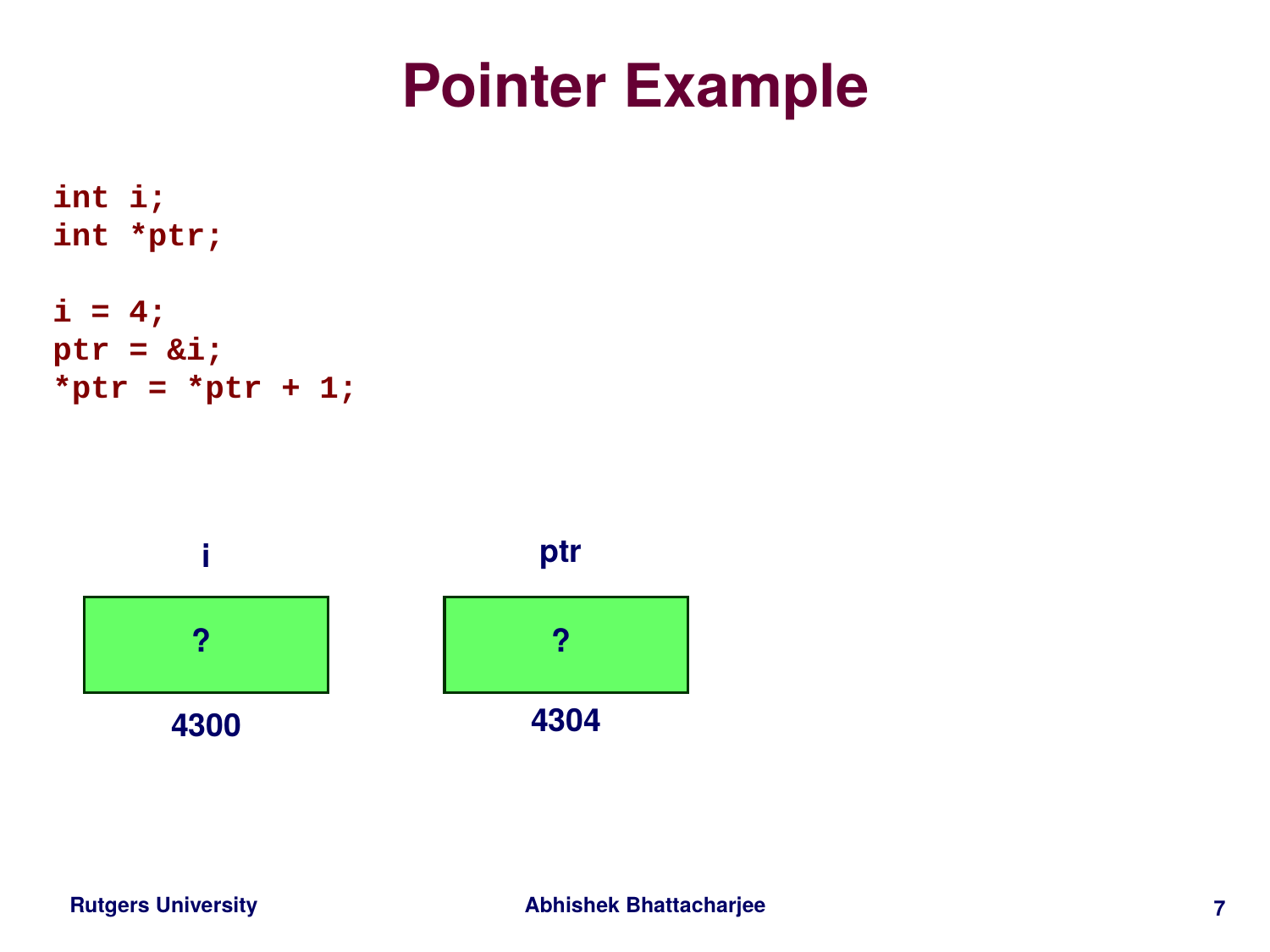

# Pointer Example
int i;
int *ptr;

i = 4;
ptr = &i;
*ptr = *ptr + 1;
ptr
i

?
?
4304
4300